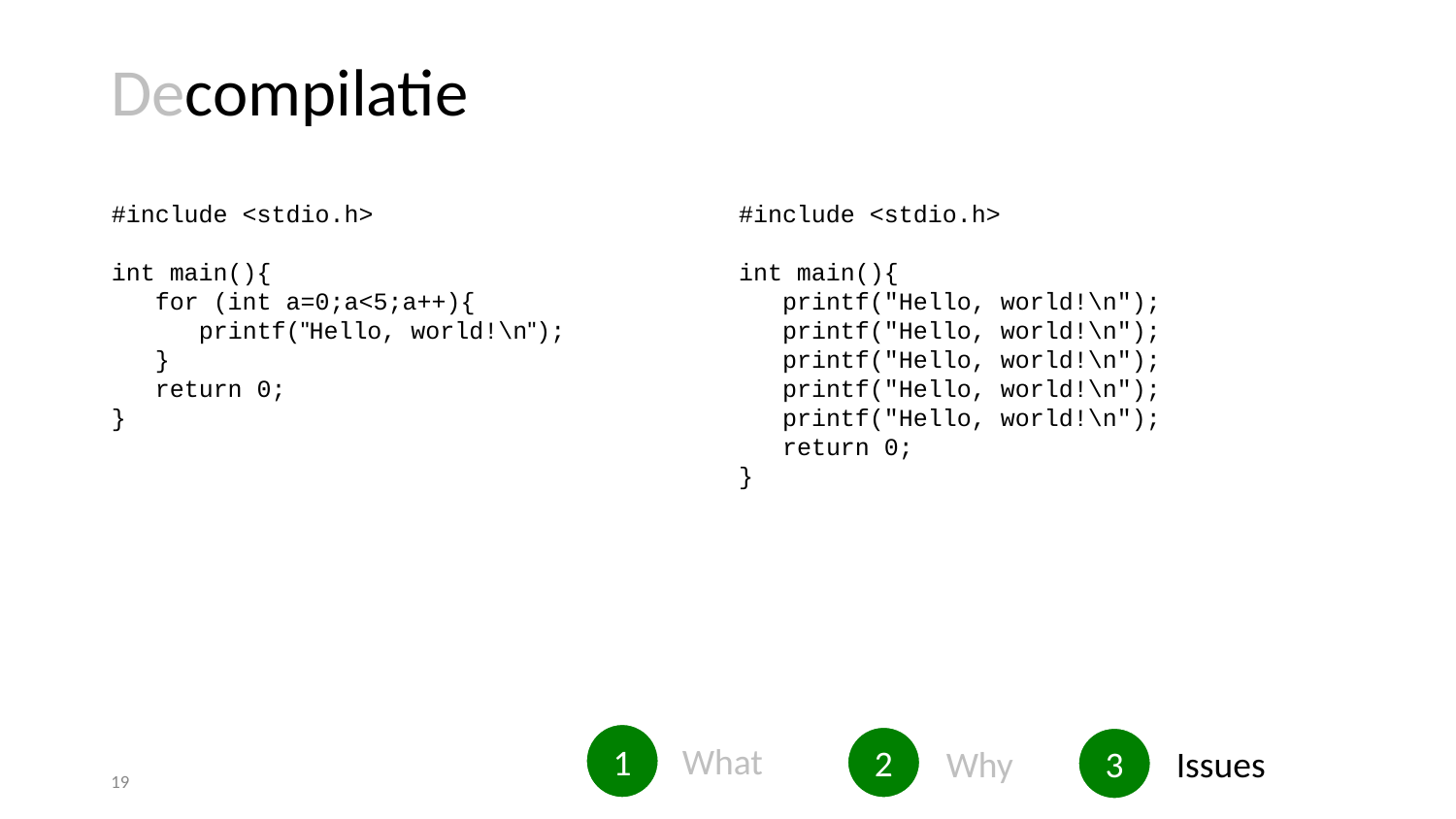

Decompilatie
#include <stdio.h>

int main(){
   for (int a=0;a<5;a++){
      printf("Hello, world!\n");
   }
   return 0;
}
#include <stdio.h>

int main(){
   printf("Hello, world!\n");
   printf("Hello, world!\n");
   printf("Hello, world!\n");
   printf("Hello, world!\n");
   printf("Hello, world!\n");
   return 0;
}
1
2
3
What
Why
Issues